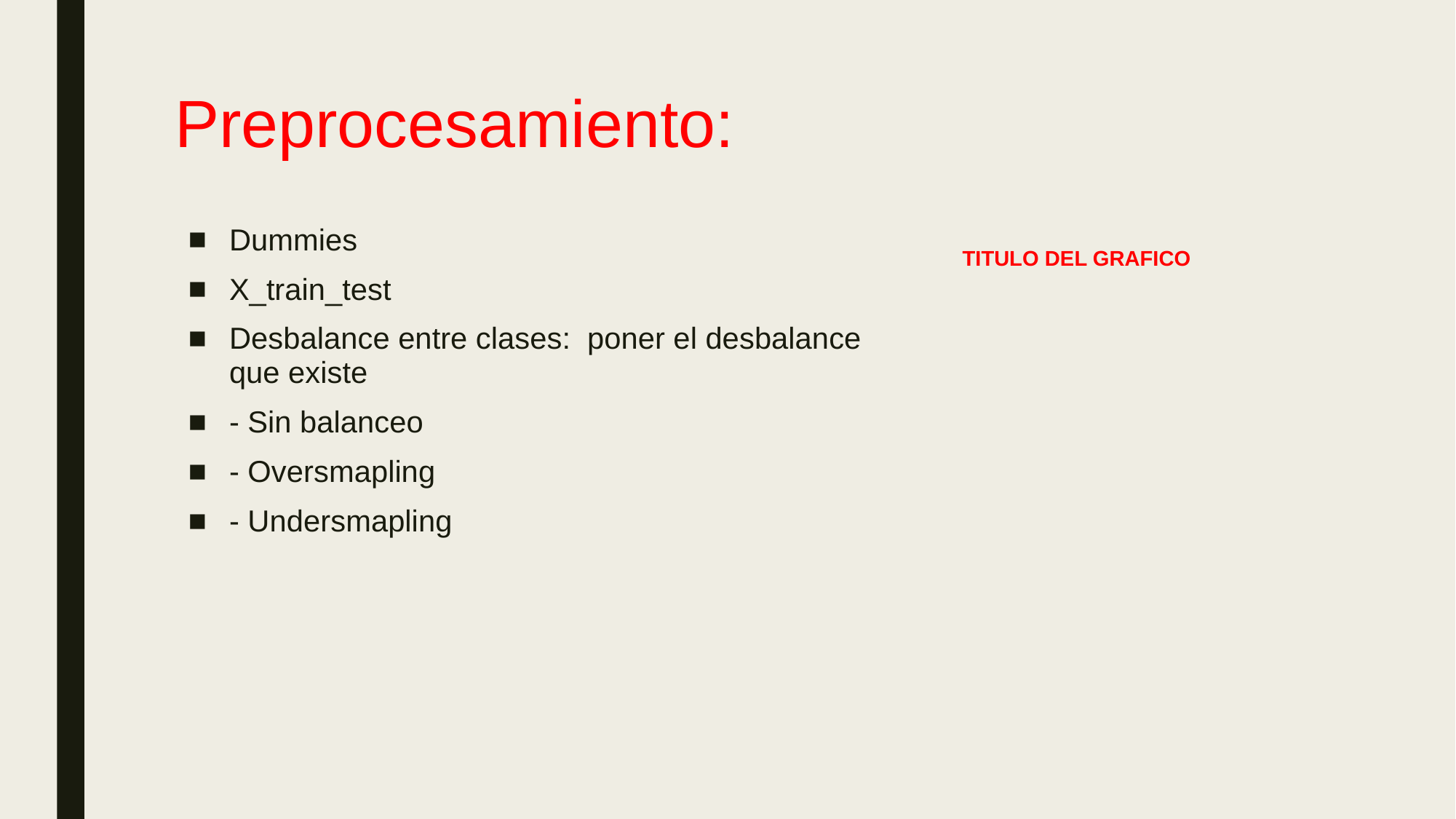

# Preprocesamiento:
Dummies
X_train_test
Desbalance entre clases:  poner el desbalance que existe
- Sin balanceo
- Oversmapling
- Undersmapling

TITULO DEL GRAFICO